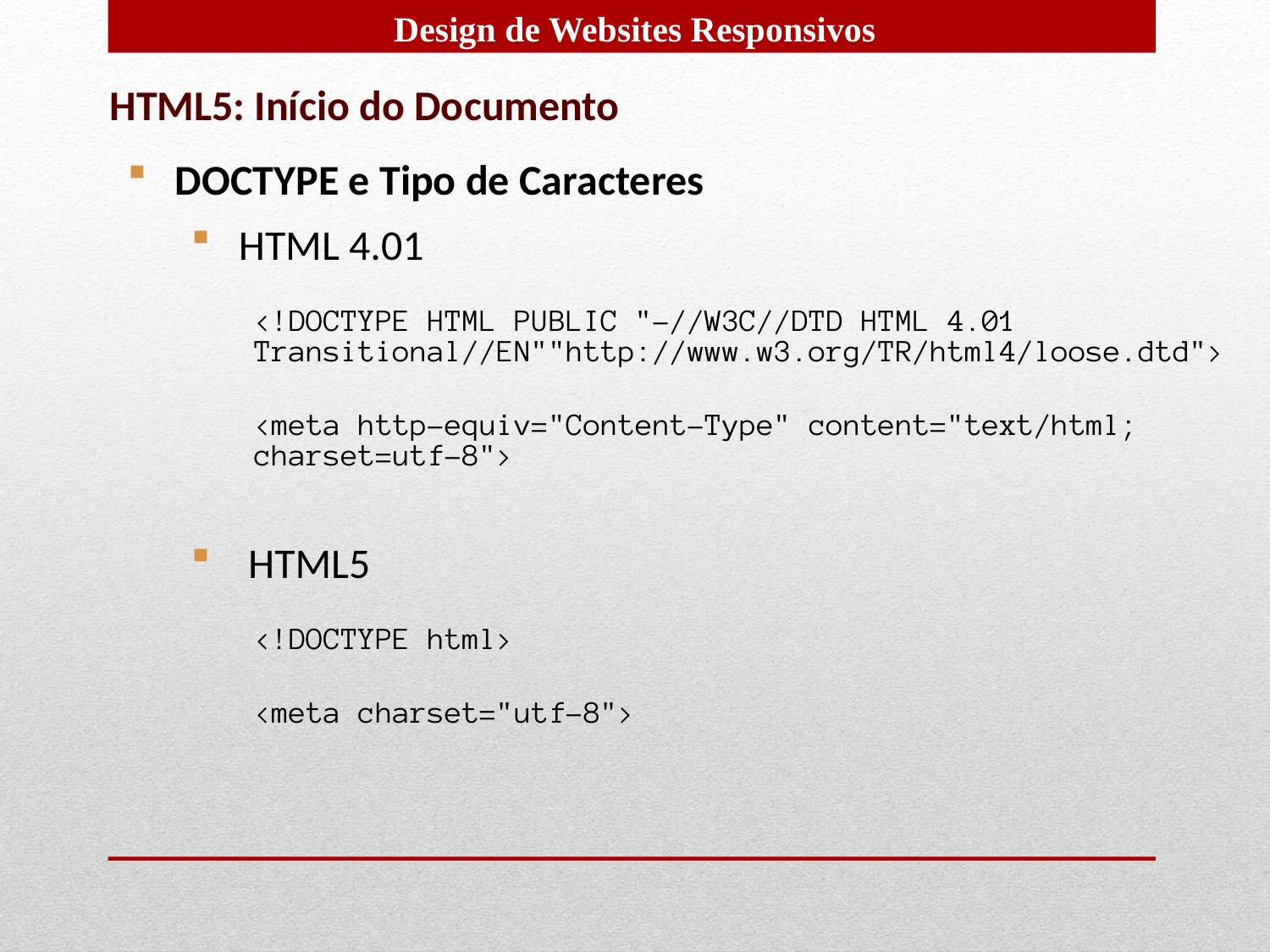

HTML5: Início do Documento
DOCTYPE e Tipo de Caracteres

HTML 4.01

<!DOCTYPE HTML PUBLIC "-//W3C//DTD HTML 4.01 	Transitional//EN""http://www.w3.org/TR/html4/loose.dtd">

<meta http-equiv="Content-Type" content="text/html; charset=utf-8">

 HTML5

<!DOCTYPE html>

<meta charset="utf-8">